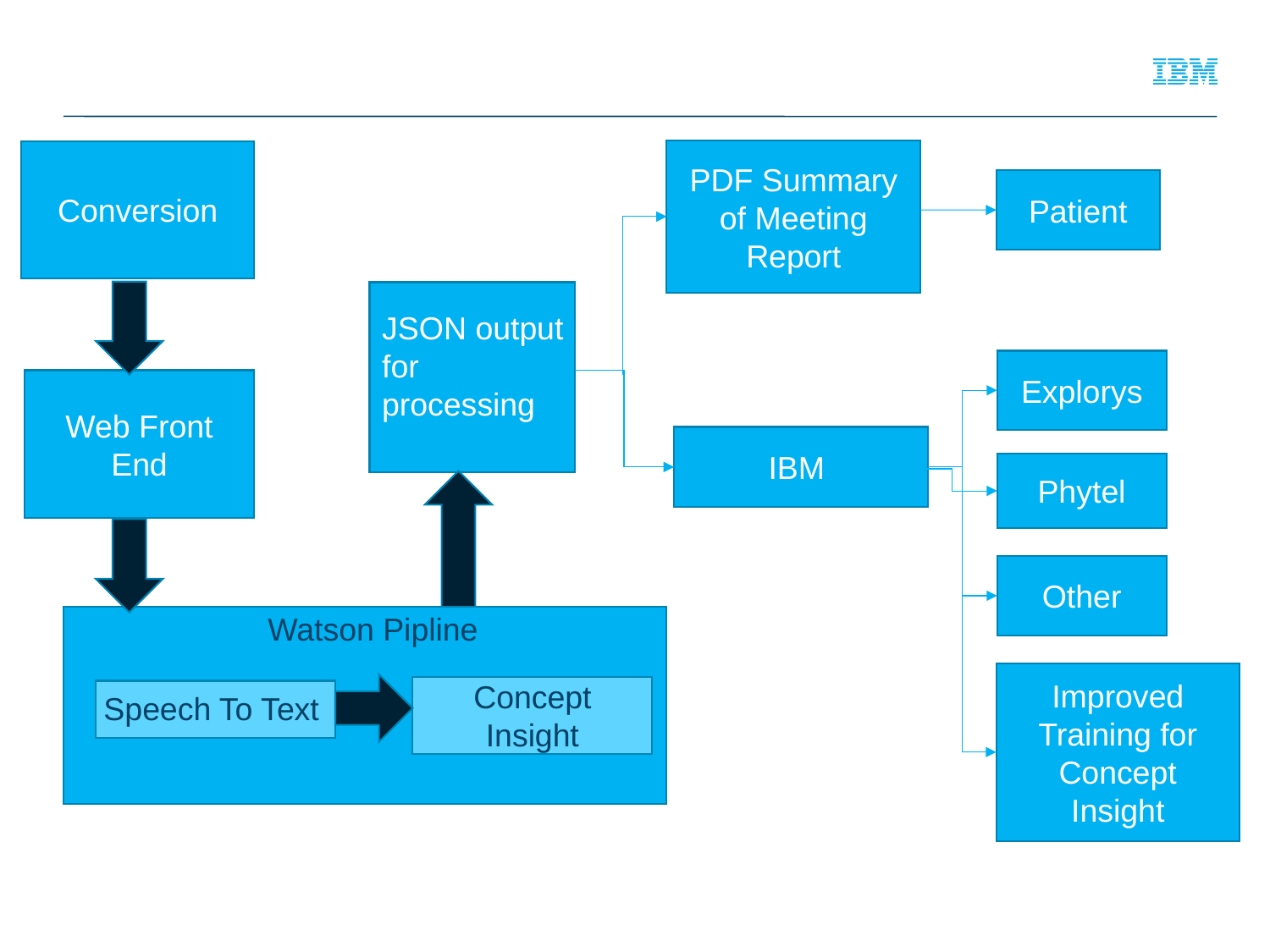

PDF Summary of Meeting Report
Conversion
Patient

JSON output for
processing
Explorys
Web Front End
IBM
Phytel

Other
Watson Pipline

Improved Training for Concept Insight

Concept Insight

Speech To Text